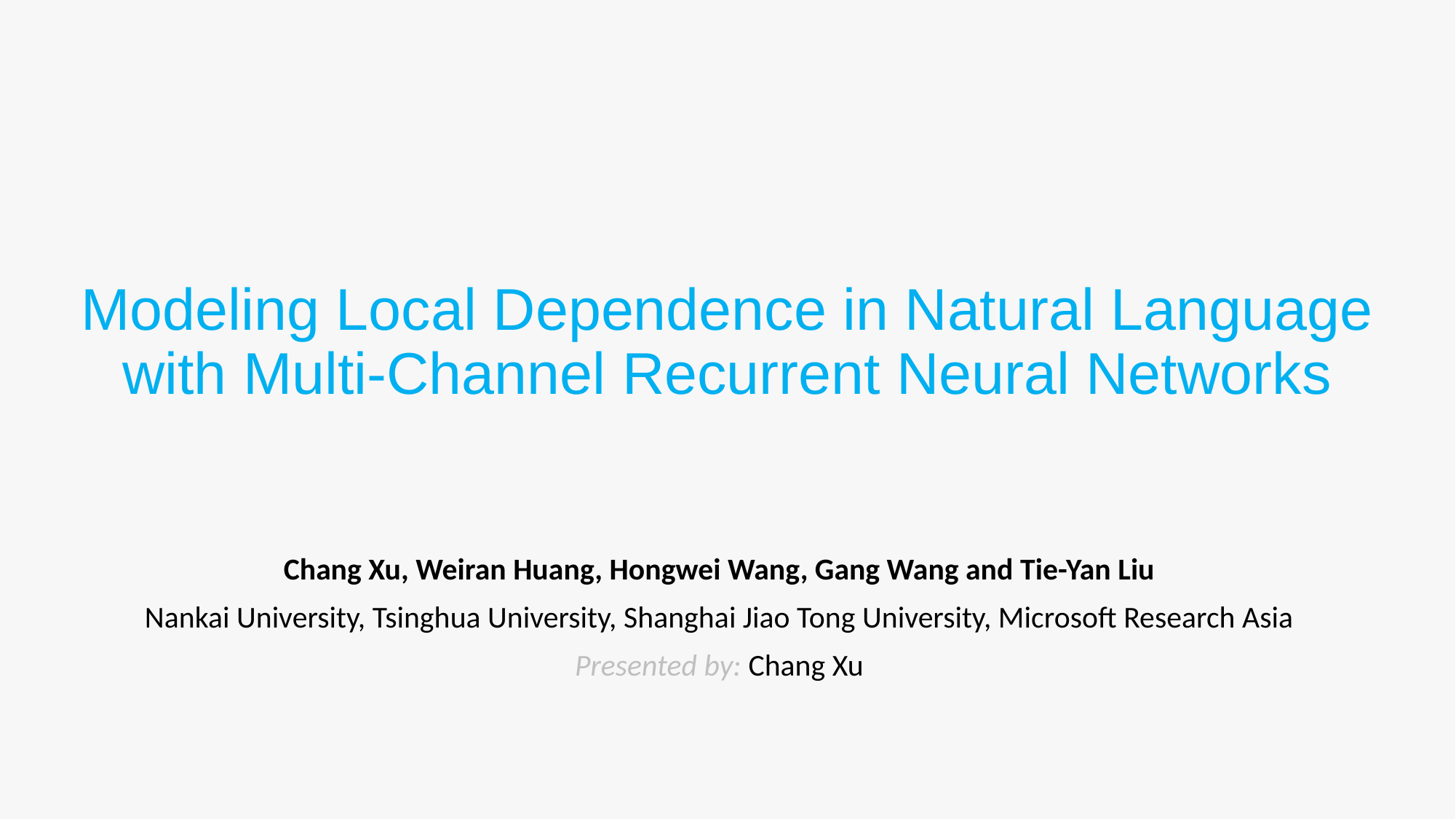

# Modeling Local Dependence in Natural Language with Multi-Channel Recurrent Neural Networks
Chang Xu, Weiran Huang, Hongwei Wang, Gang Wang and Tie-Yan Liu
Nankai University, Tsinghua University, Shanghai Jiao Tong University, Microsoft Research Asia
Presented by: Chang Xu